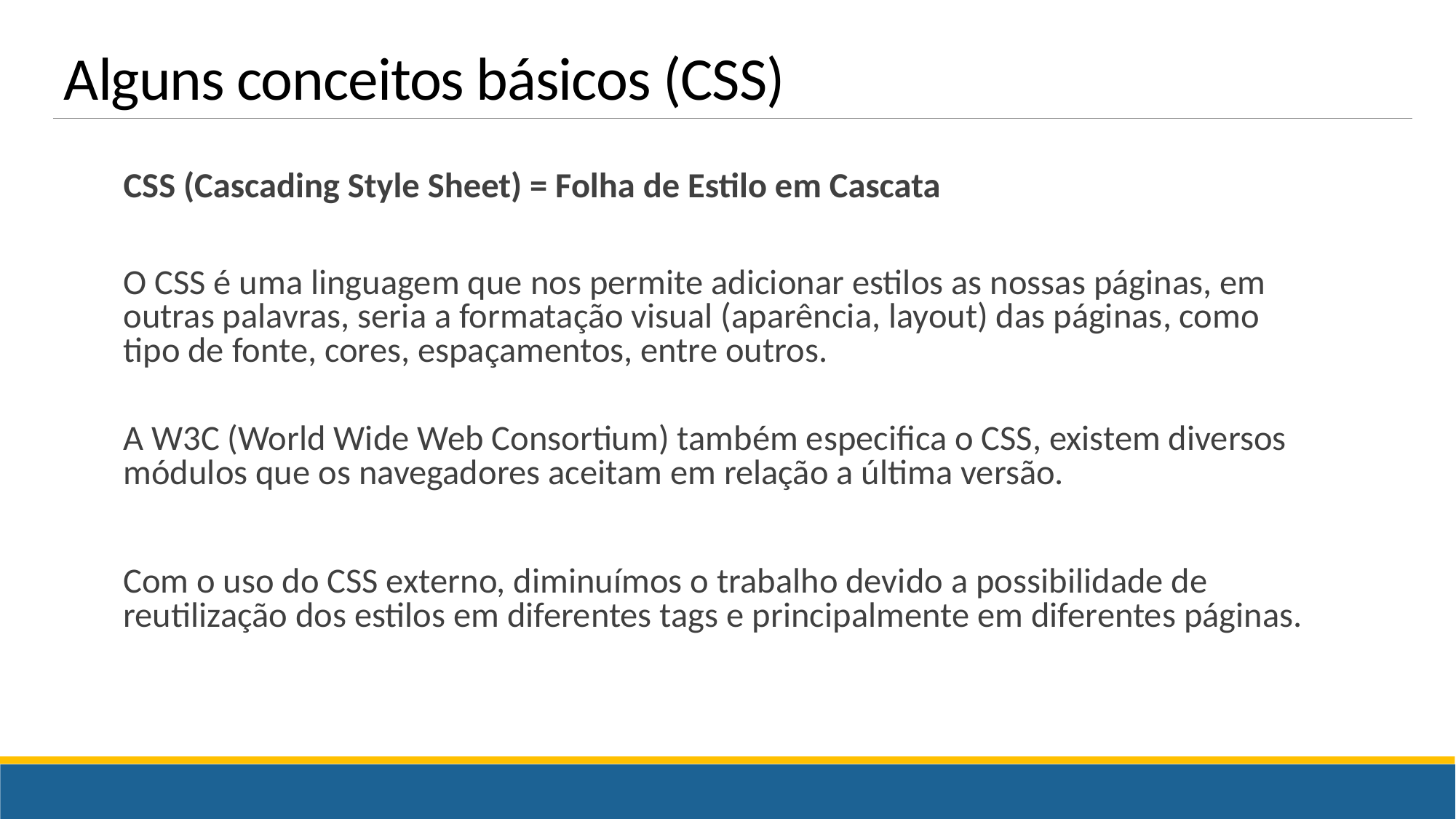

# Alguns conceitos básicos (CSS)
CSS (Cascading Style Sheet) = Folha de Estilo em Cascata
O CSS é uma linguagem que nos permite adicionar estilos as nossas páginas, em outras palavras, seria a formatação visual (aparência, layout) das páginas, como tipo de fonte, cores, espaçamentos, entre outros.
A W3C (World Wide Web Consortium) também especifica o CSS, existem diversos módulos que os navegadores aceitam em relação a última versão.

Com o uso do CSS externo, diminuímos o trabalho devido a possibilidade de reutilização dos estilos em diferentes tags e principalmente em diferentes páginas.